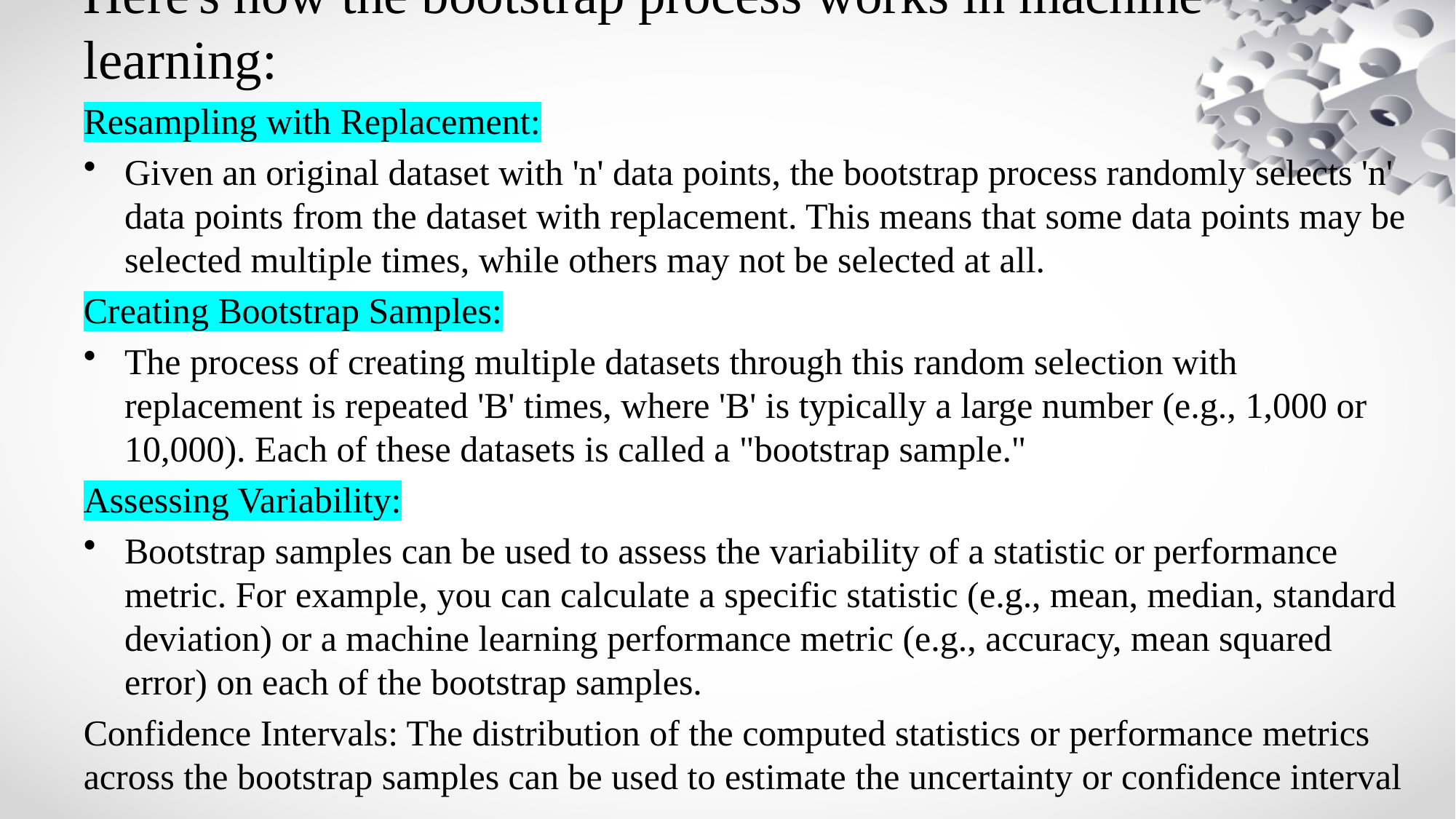

# Here's how the bootstrap process works in machine learning:
Resampling with Replacement:
Given an original dataset with 'n' data points, the bootstrap process randomly selects 'n' data points from the dataset with replacement. This means that some data points may be selected multiple times, while others may not be selected at all.
Creating Bootstrap Samples:
The process of creating multiple datasets through this random selection with replacement is repeated 'B' times, where 'B' is typically a large number (e.g., 1,000 or 10,000). Each of these datasets is called a "bootstrap sample."
Assessing Variability:
Bootstrap samples can be used to assess the variability of a statistic or performance metric. For example, you can calculate a specific statistic (e.g., mean, median, standard deviation) or a machine learning performance metric (e.g., accuracy, mean squared error) on each of the bootstrap samples.
Confidence Intervals: The distribution of the computed statistics or performance metrics across the bootstrap samples can be used to estimate the uncertainty or confidence interval